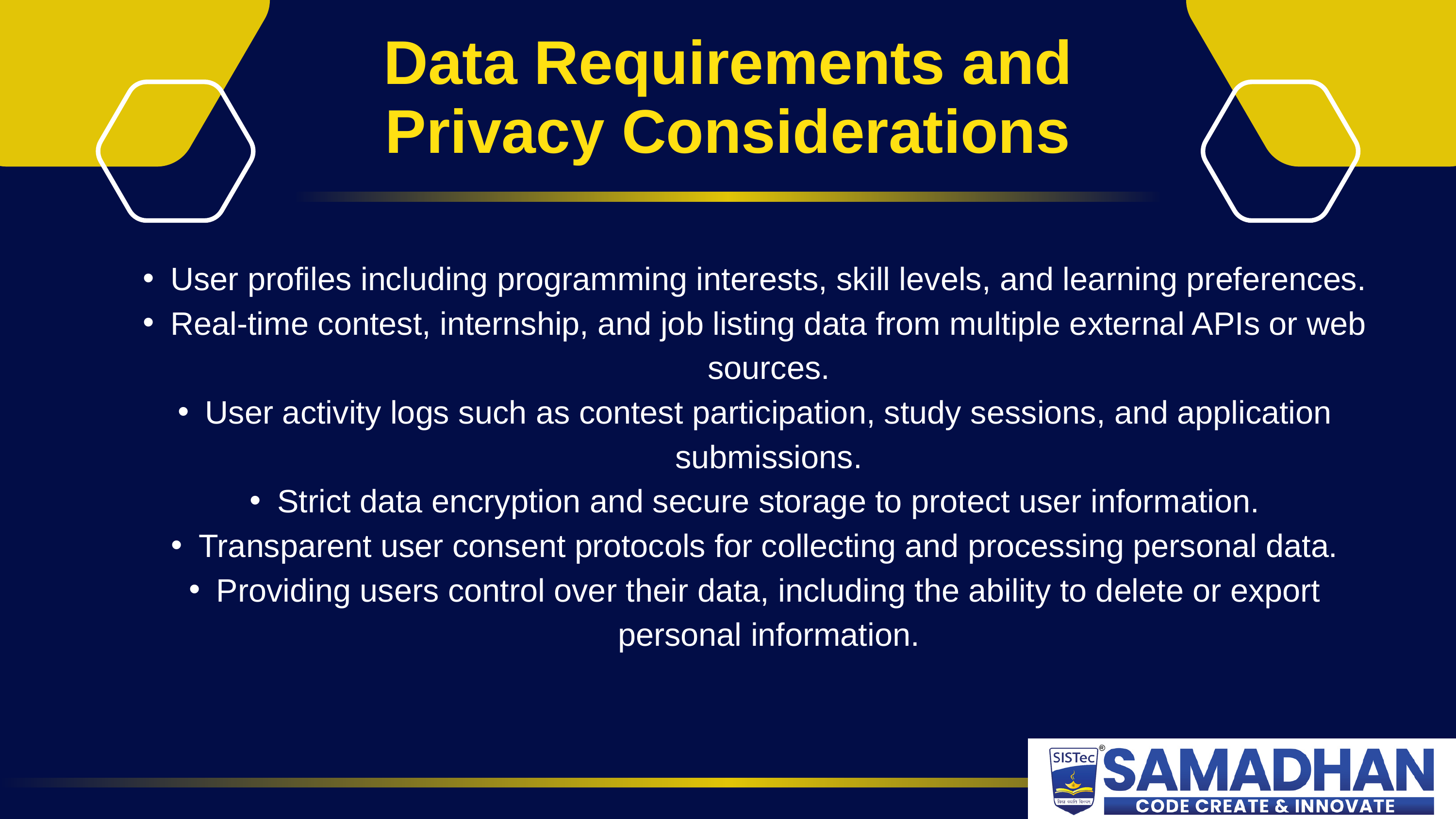

Data Requirements and Privacy Considerations

User profiles including programming interests, skill levels, and learning preferences.
Real-time contest, internship, and job listing data from multiple external APIs or web sources.
User activity logs such as contest participation, study sessions, and application submissions.
Strict data encryption and secure storage to protect user information.
Transparent user consent protocols for collecting and processing personal data.
Providing users control over their data, including the ability to delete or export personal information.